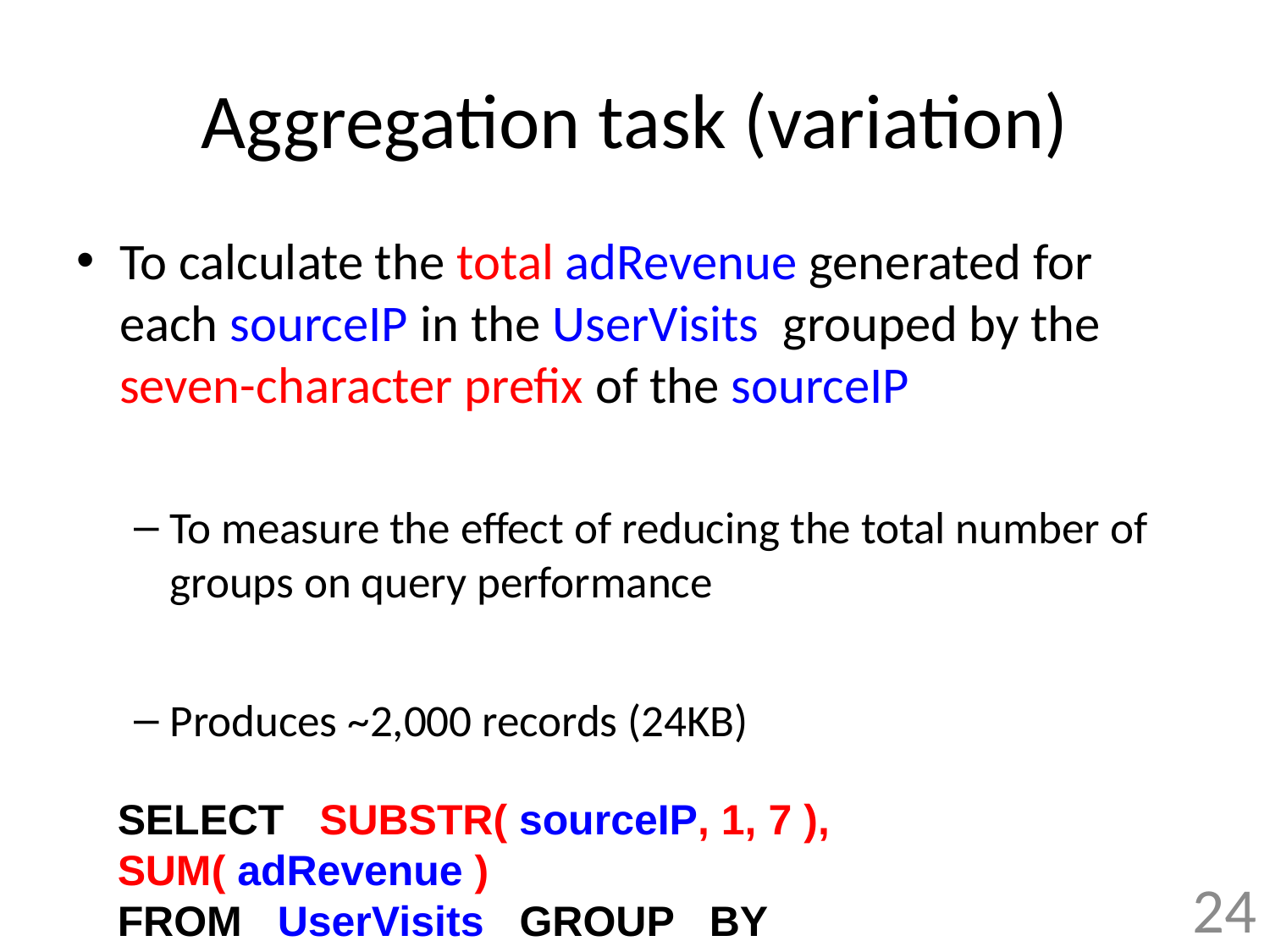

# Aggregation task (variation)
To calculate the total adRevenue generated for each sourceIP in the UserVisits  grouped by the seven-character prefix of the sourceIP

To measure the effect of reducing the total number of groups on query performance

Produces ~2,000 records (24KB)

SELECT   SUBSTR( sourceIP, 1, 7 ),   SUM( adRevenue )
FROM   UserVisits   GROUP   BY   SUBSTR( sourceIP, 1, 7 );
24